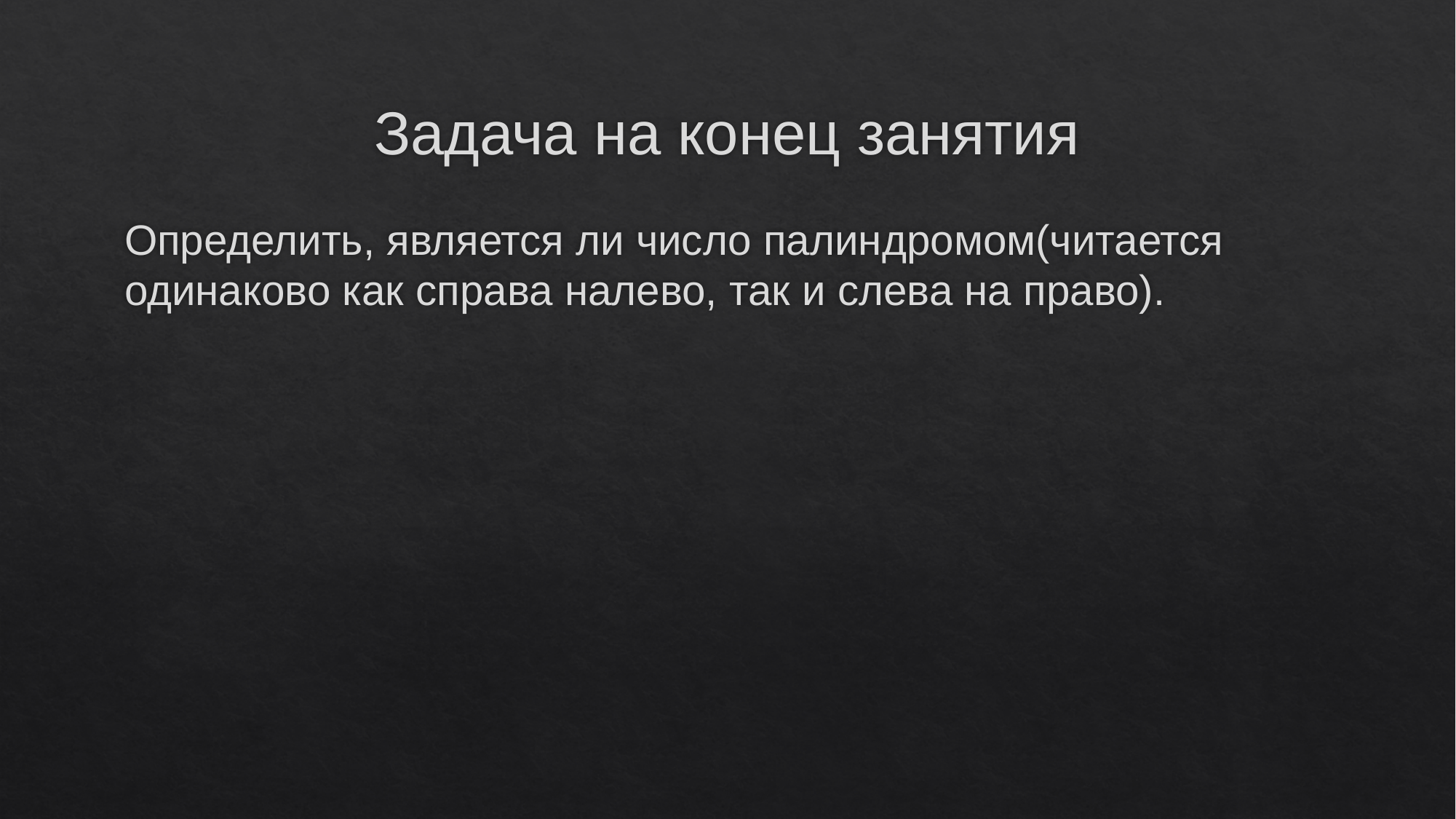

# Задача на конец занятия
Определить, является ли число палиндромом(читается одинаково как справа налево, так и слева на право).